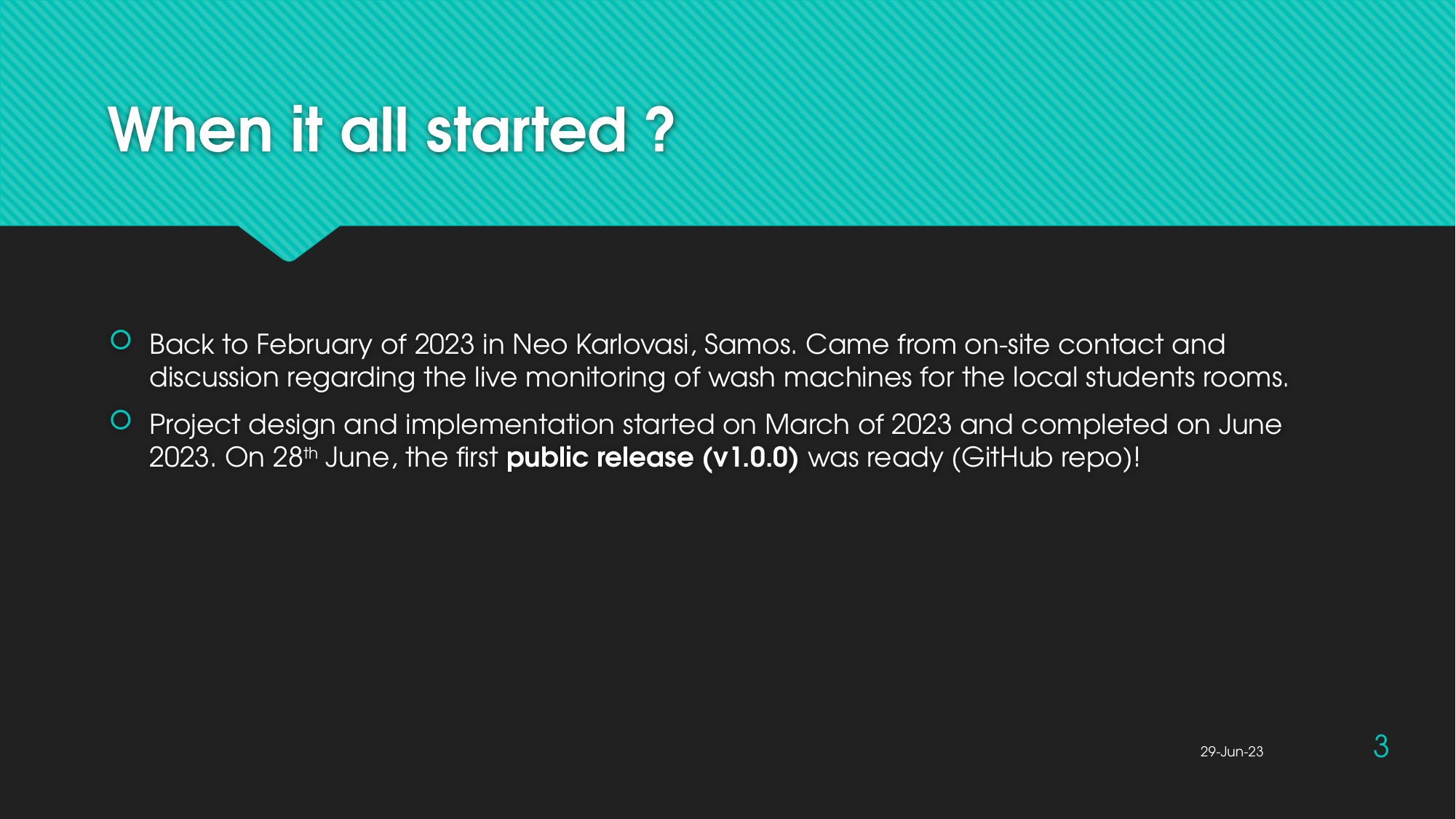

# When it all started ?
Back to February of 2023 in Neo Karlovasi, Samos. Came from on-site contact and discussion regarding the live monitoring of wash machines for the local students rooms.
Project design and implementation started on March of 2023 and completed on June 2023. On 28th June, the first public release (v1.0.0) was ready (GitHub repo)!
3
29-Jun-23